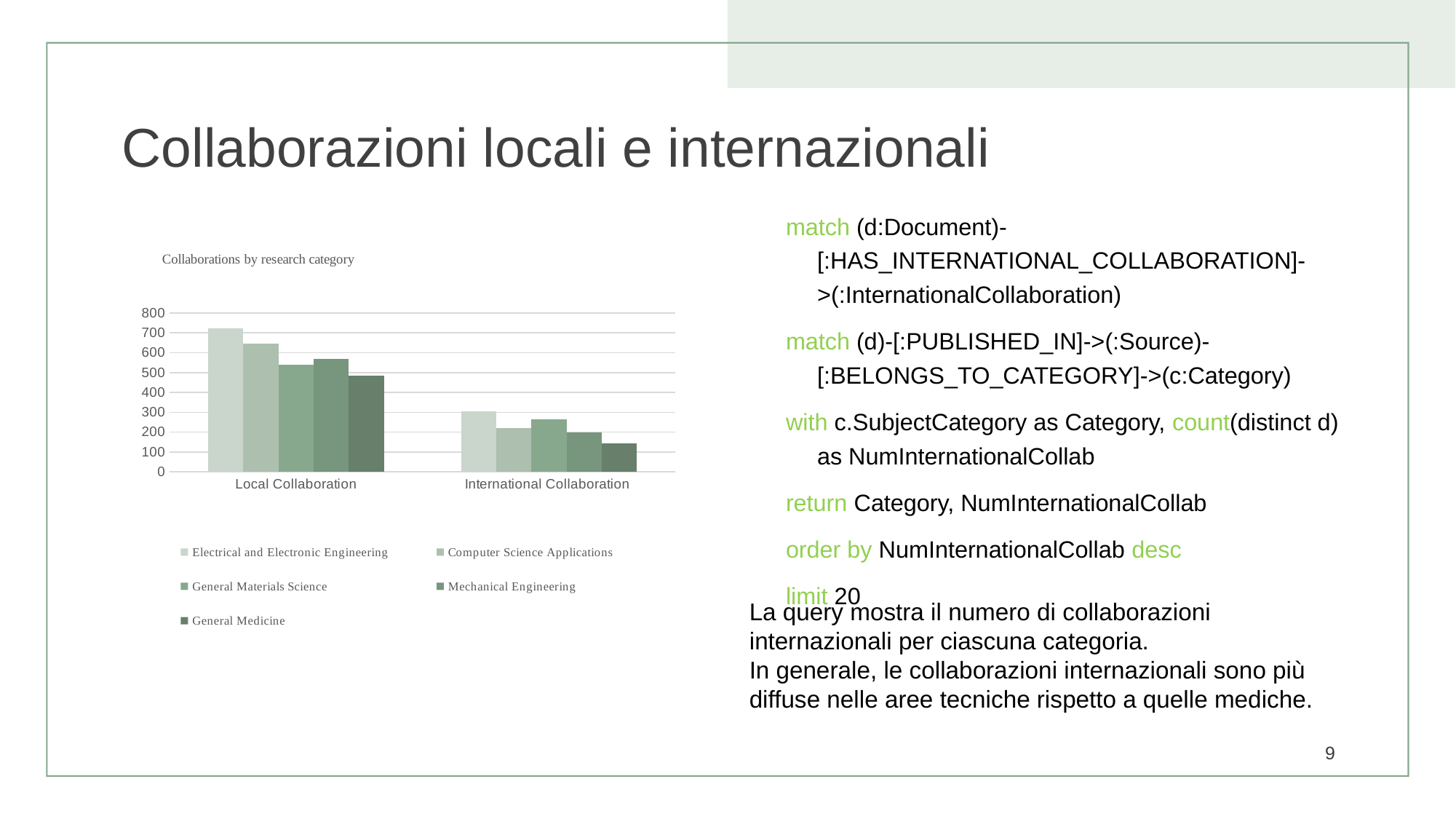

# Collaborazioni locali e internazionali
match (d:Document)-[:HAS_INTERNATIONAL_COLLABORATION]->(:InternationalCollaboration)
match (d)-[:PUBLISHED_IN]->(:Source)-[:BELONGS_TO_CATEGORY]->(c:Category)
with c.SubjectCategory as Category, count(distinct d) as NumInternationalCollab
return Category, NumInternationalCollab
order by NumInternationalCollab desc
limit 20

### Chart: Collaborations by research category

| Category | Electrical and Electronic Engineering | Computer Science Applications | General Materials Science | Mechanical Engineering | General Medicine |
|---|---|---|---|---|---|
| Local Collaboration | 724.0 | 647.0 | 540.0 | 568.0 | 484.0 |
| International Collaboration  | 305.0 | 222.0 | 264.0 | 198.0 | 143.0 |
La query mostra il numero di collaborazioni internazionali per ciascuna categoria.
In generale, le collaborazioni internazionali sono più diffuse nelle aree tecniche rispetto a quelle mediche.

9